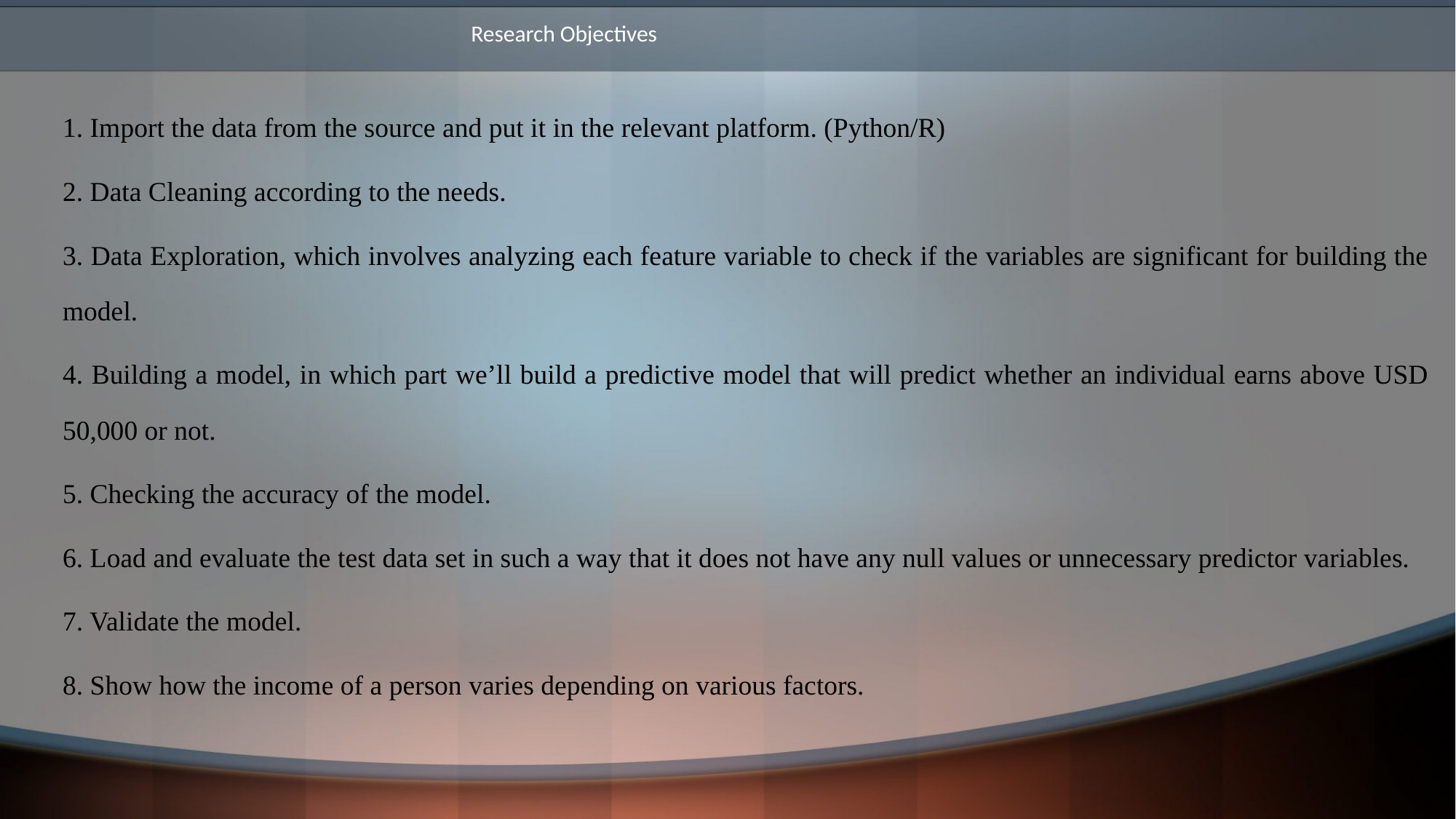

# Research Objectives

1. Import the data from the source and put it in the relevant platform. (Python/R)
2. Data Cleaning according to the needs.
3. Data Exploration, which involves analyzing each feature variable to check if the variables are significant for building the model.
4. Building a model, in which part we’ll build a predictive model that will predict whether an individual earns above USD 50,000 or not.
5. Checking the accuracy of the model.
6. Load and evaluate the test data set in such a way that it does not have any null values or unnecessary predictor variables.
7. Validate the model.
8. Show how the income of a person varies depending on various factors.